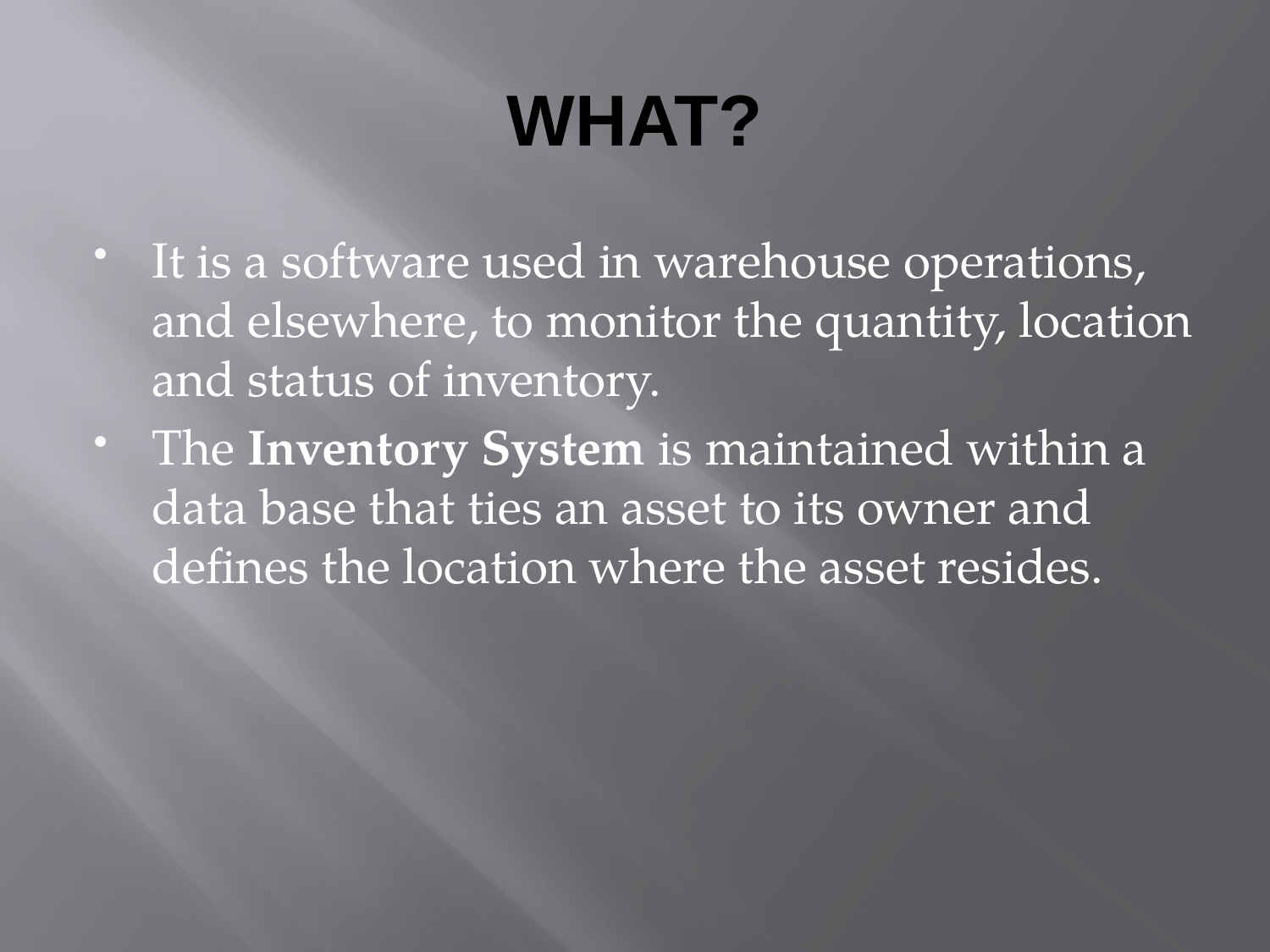

# WHAT?
It is a software used in warehouse operations, and elsewhere, to monitor the quantity, location and status of inventory.
The Inventory System is maintained within a data base that ties an asset to its owner and defines the location where the asset resides.